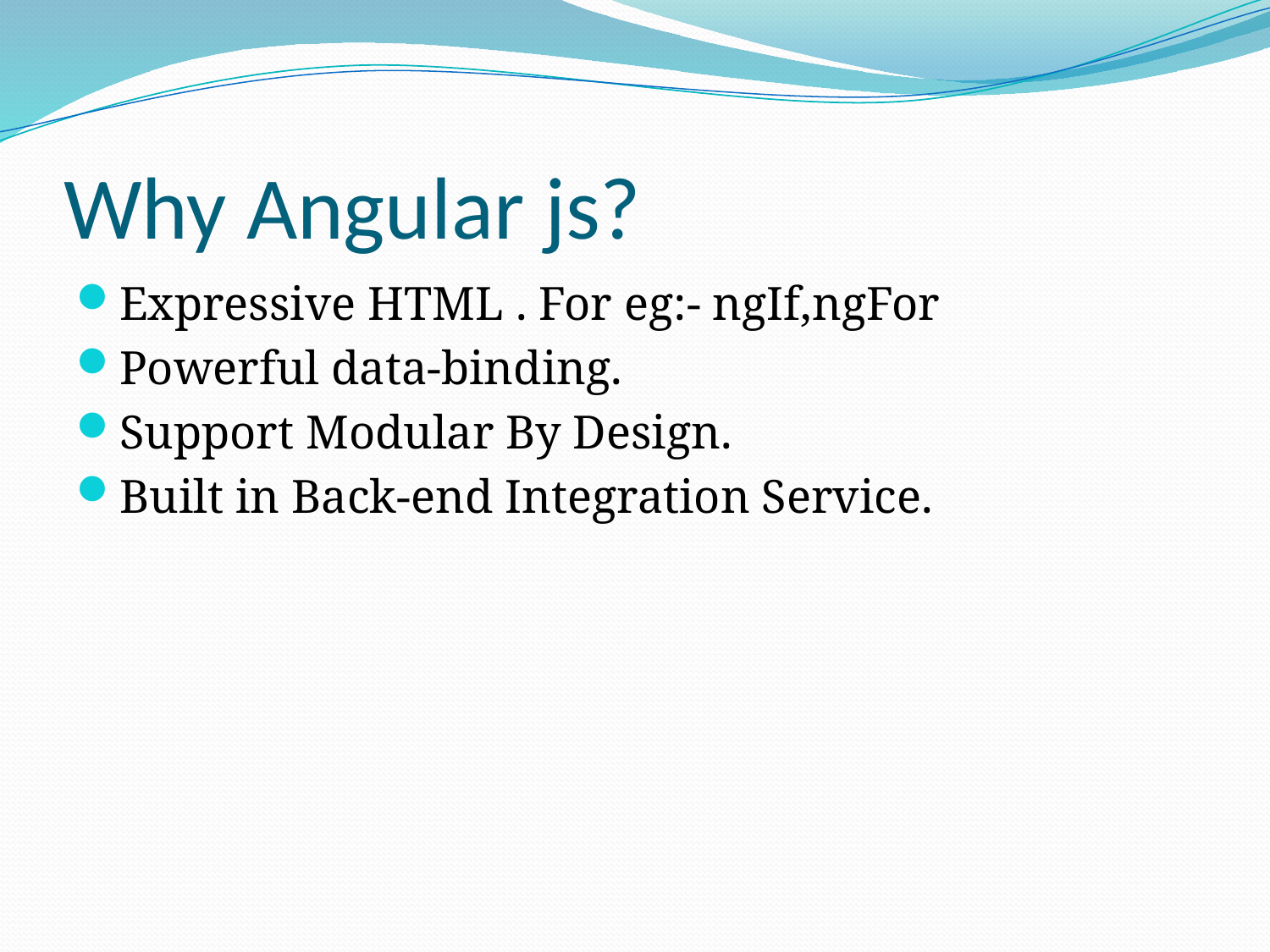

# Why Angular js?
Expressive HTML . For eg:- ngIf,ngFor
Powerful data-binding.
Support Modular By Design.
Built in Back-end Integration Service.